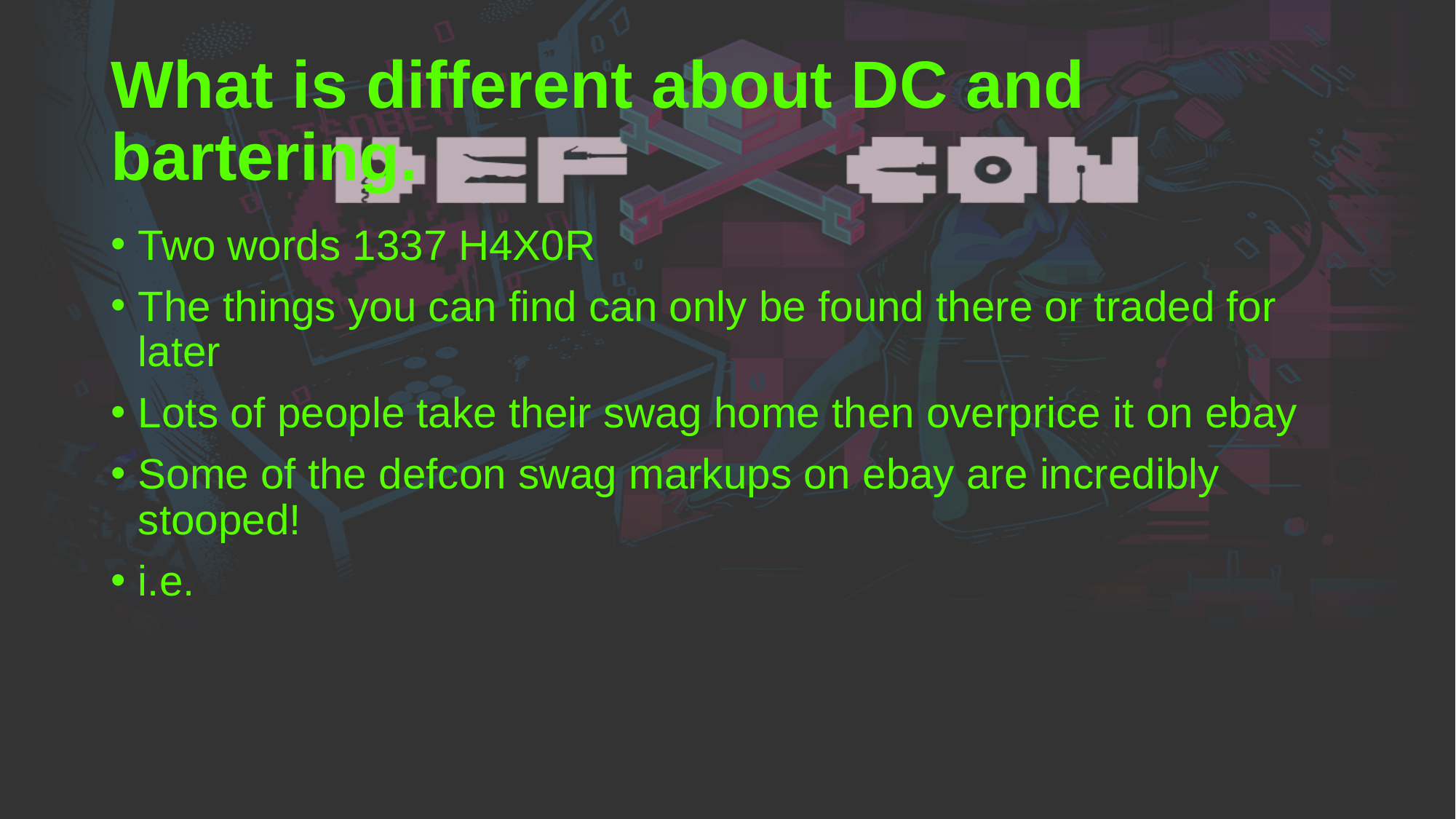

# What is different about DC and bartering.
Two words 1337 H4X0R
The things you can find can only be found there or traded for later
Lots of people take their swag home then overprice it on ebay
Some of the defcon swag markups on ebay are incredibly stooped!
i.e.